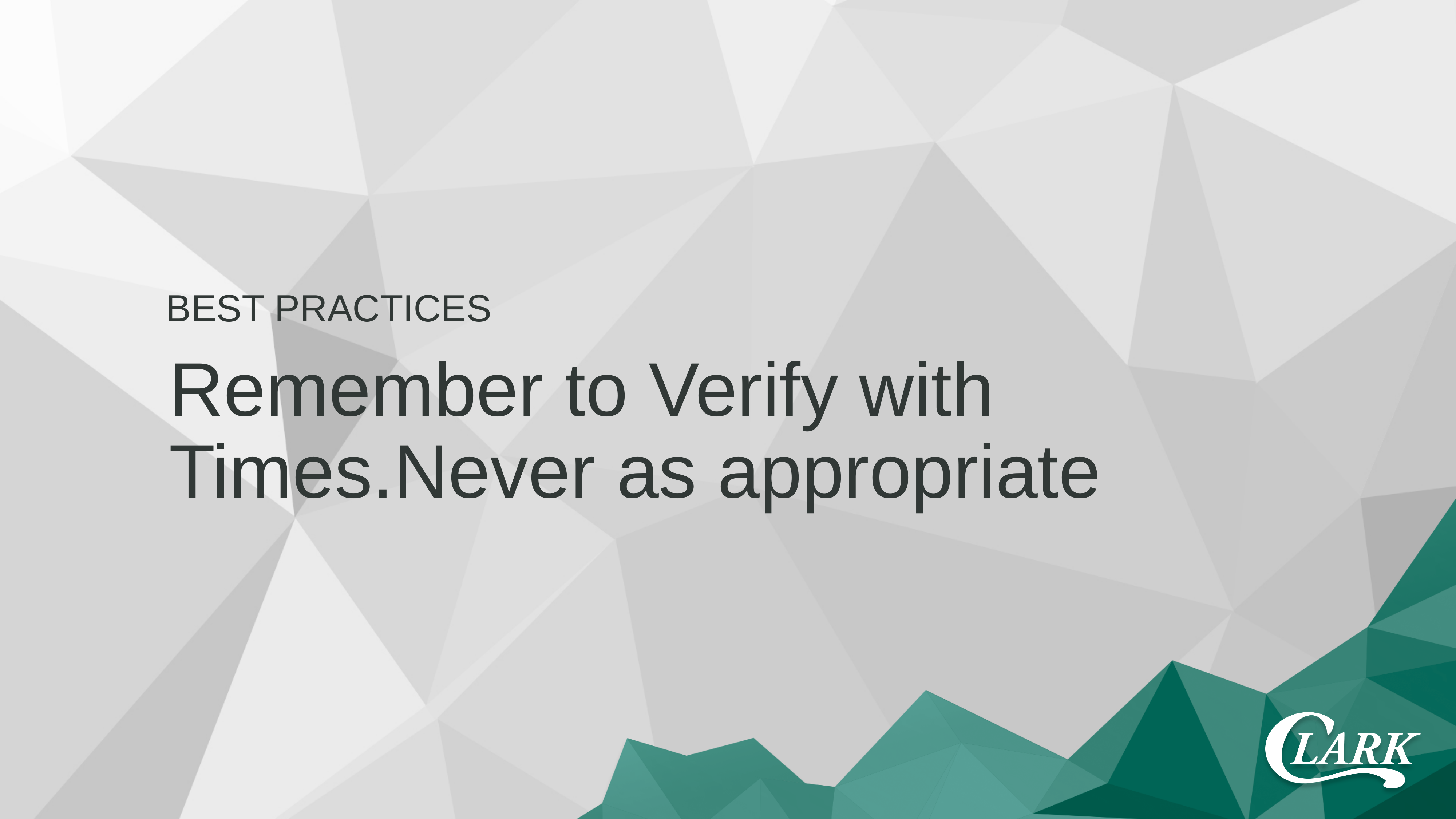

Best Practices
Remember to Verify with Times.Never as appropriate